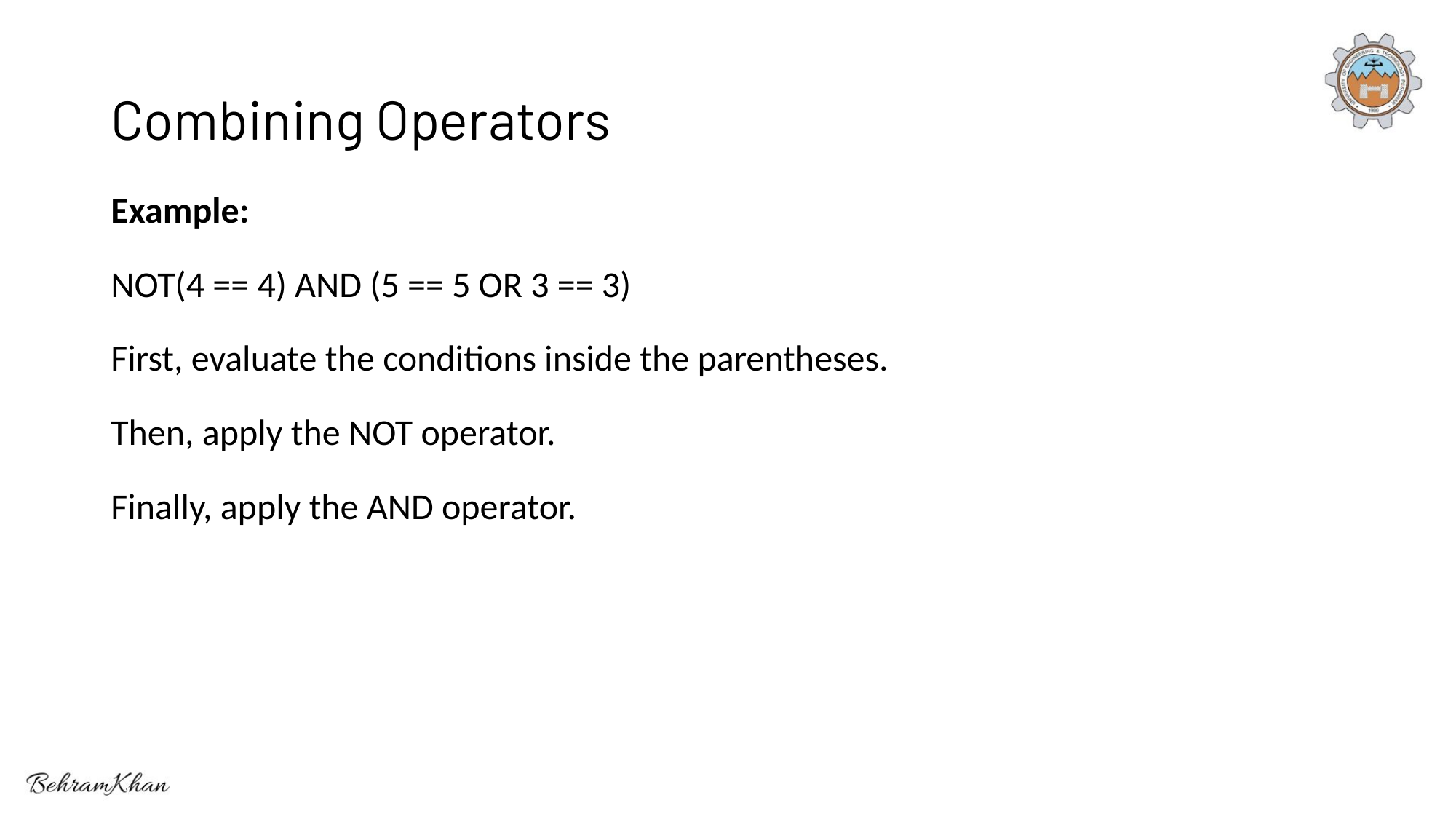

# Combining Operators
Example:
NOT(4 == 4) AND (5 == 5 OR 3 == 3)
First, evaluate the conditions inside the parentheses.
Then, apply the NOT operator.
Finally, apply the AND operator.